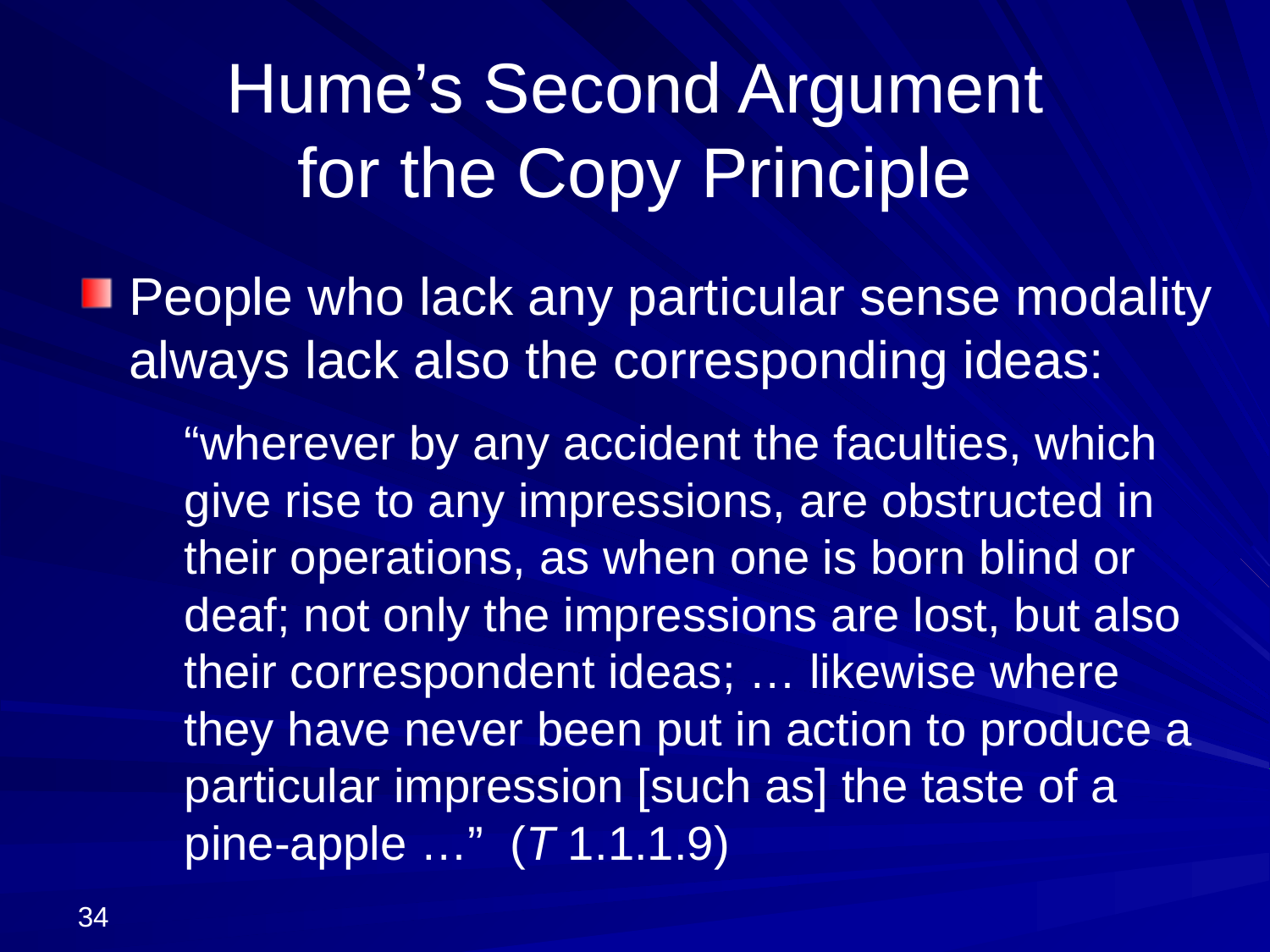

# Hume’s Second Argument for the Copy Principle
People who lack any particular sense modality always lack also the corresponding ideas:
	“wherever by any accident the faculties, which give rise to any impressions, are obstructed in their operations, as when one is born blind or deaf; not only the impressions are lost, but also their correspondent ideas; … likewise where they have never been put in action to produce a particular impression [such as] the taste of a pine-apple …”  (T 1.1.1.9)
34